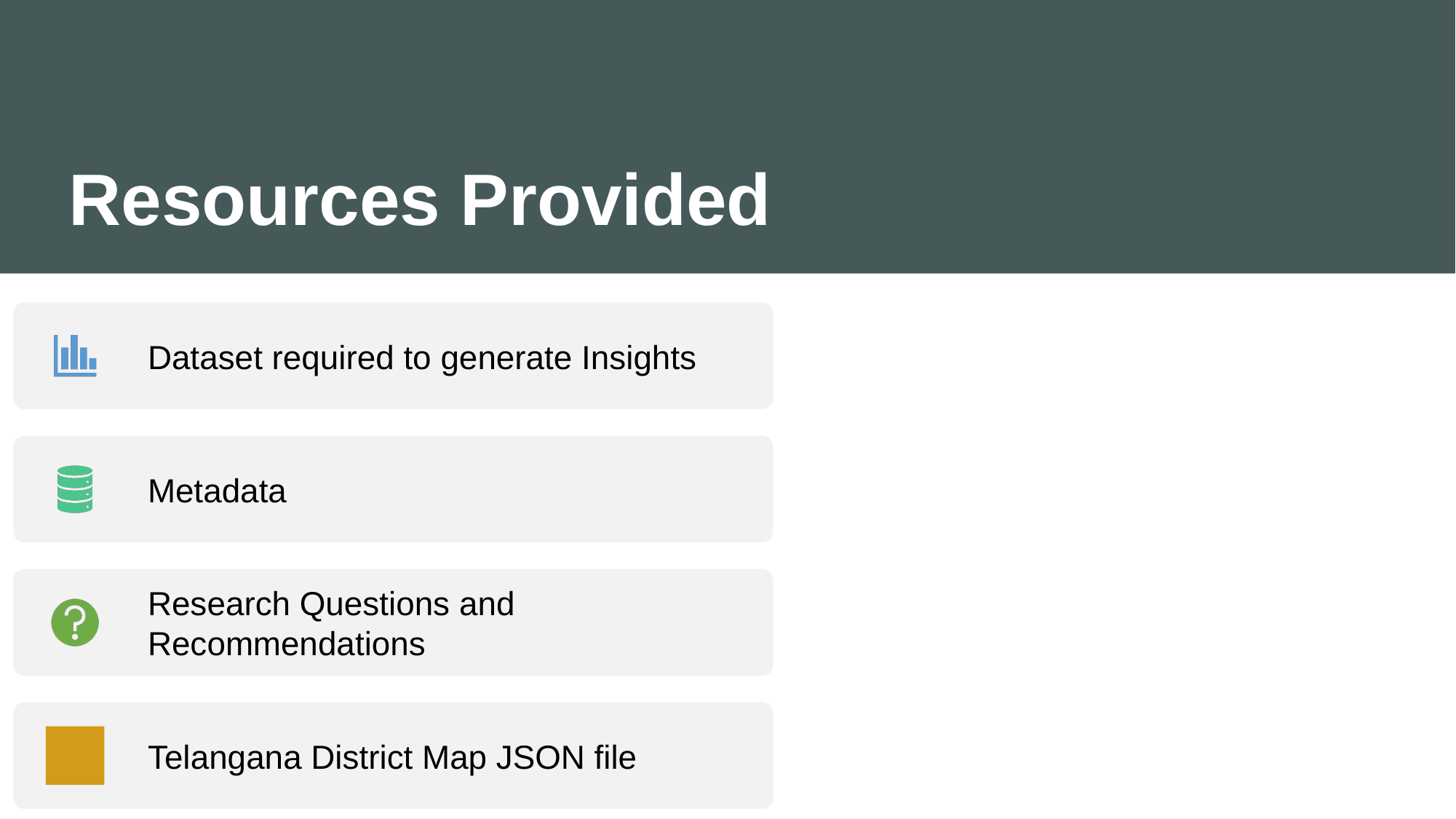

# Resources Provided
Dataset required to generate Insights
Metadata
Research Questions and Recommendations
Telangana District Map JSON file